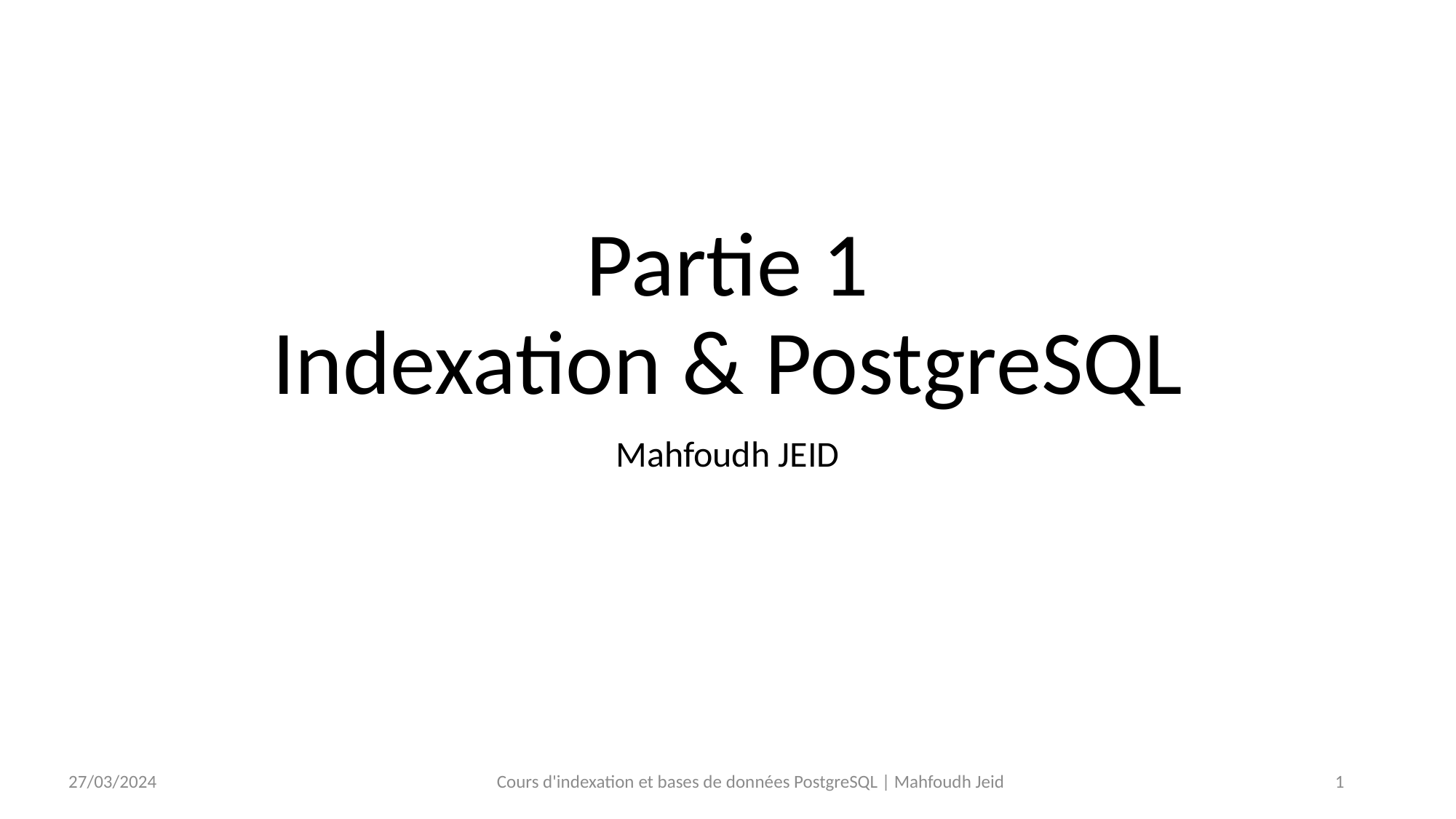

# Partie 1 Indexation & PostgreSQL
Mahfoudh JEID
27/03/2024
Cours d'indexation et bases de données PostgreSQL | Mahfoudh Jeid
1